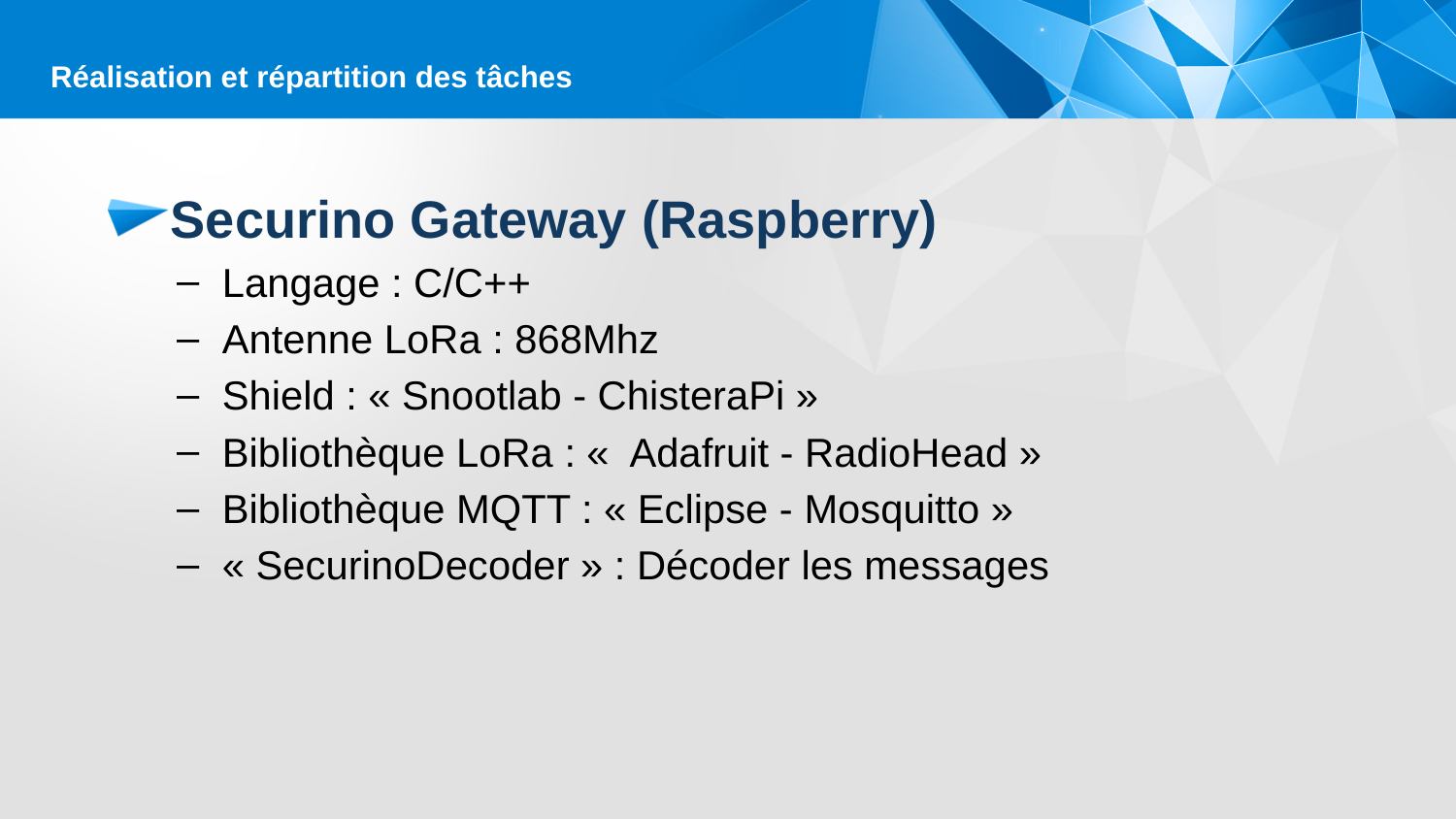

Réalisation et répartition des tâches
Securino Gateway (Raspberry)
Langage : C/C++
Antenne LoRa : 868Mhz
Shield : « Snootlab - ChisteraPi »
Bibliothèque LoRa : «  Adafruit - RadioHead »
Bibliothèque MQTT : « Eclipse - Mosquitto »
« SecurinoDecoder » : Décoder les messages